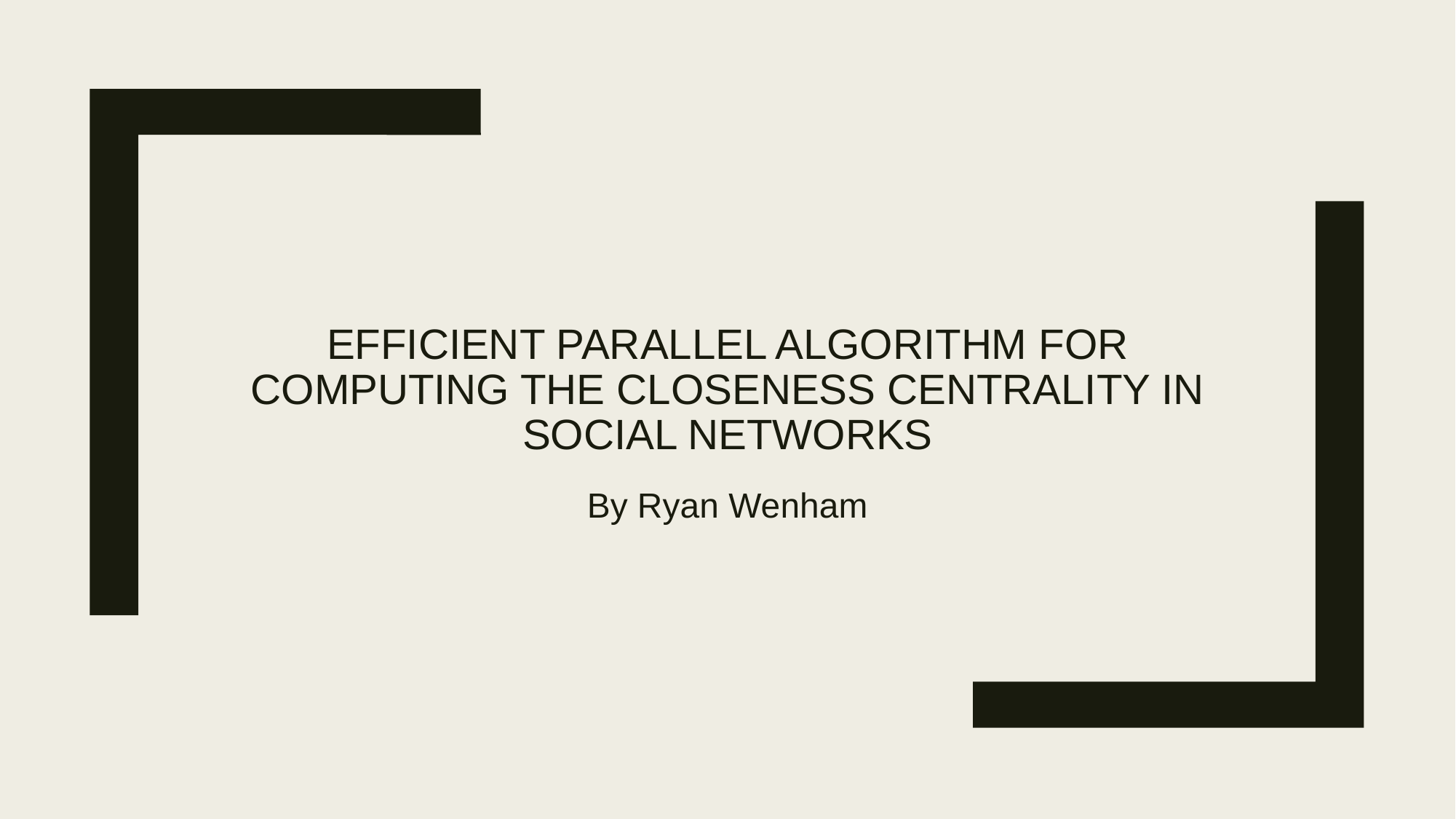

# Efficient Parallel Algorithm for Computing the Closeness Centrality in Social Networks
By Ryan Wenham